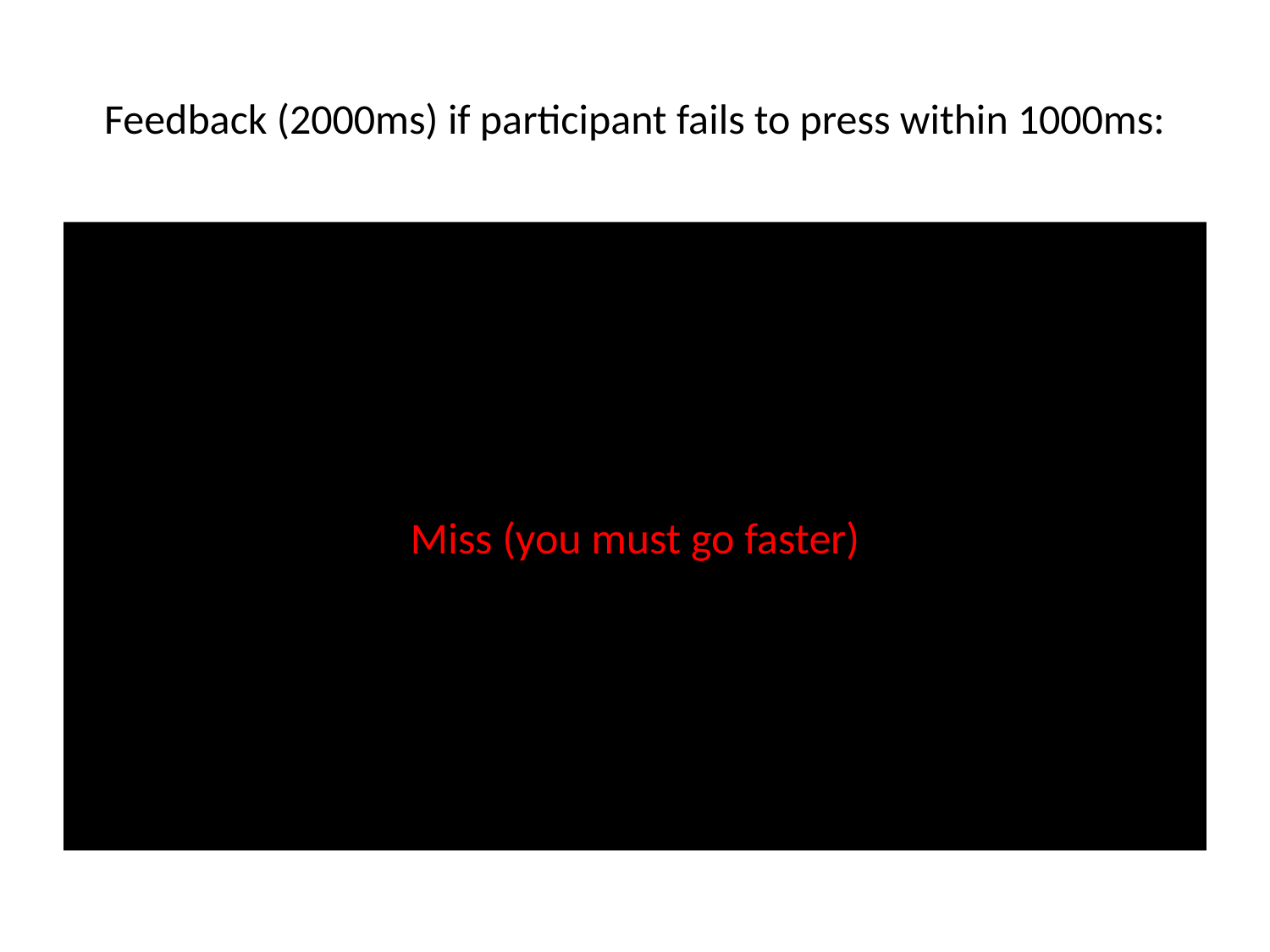

# Feedback (2000ms) if participant fails to press within 1000ms:
Miss (you must go faster)